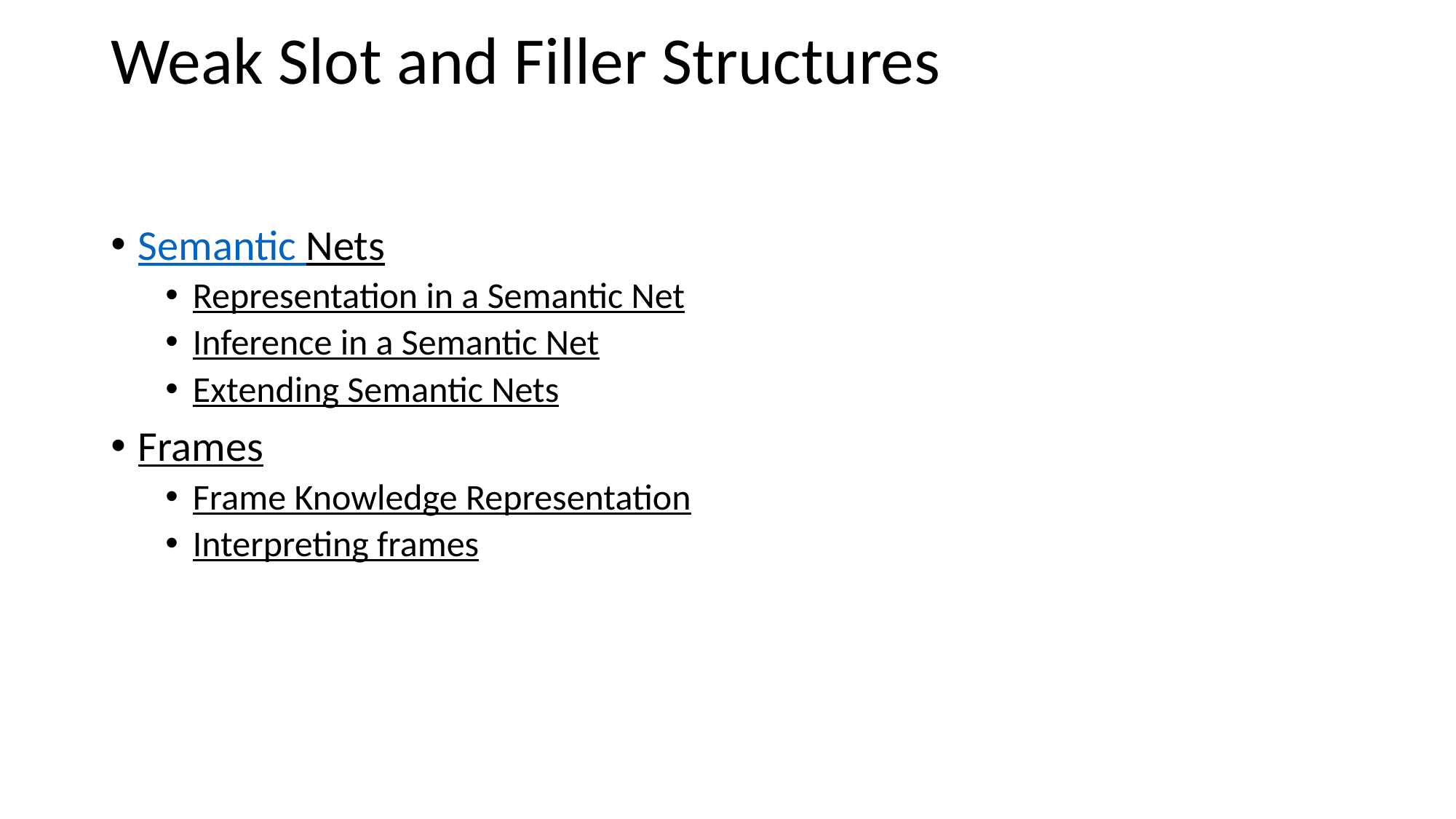

# Weak Slot and Filler Structures
Semantic Nets
Representation in a Semantic Net
Inference in a Semantic Net
Extending Semantic Nets
Frames
Frame Knowledge Representation
Interpreting frames